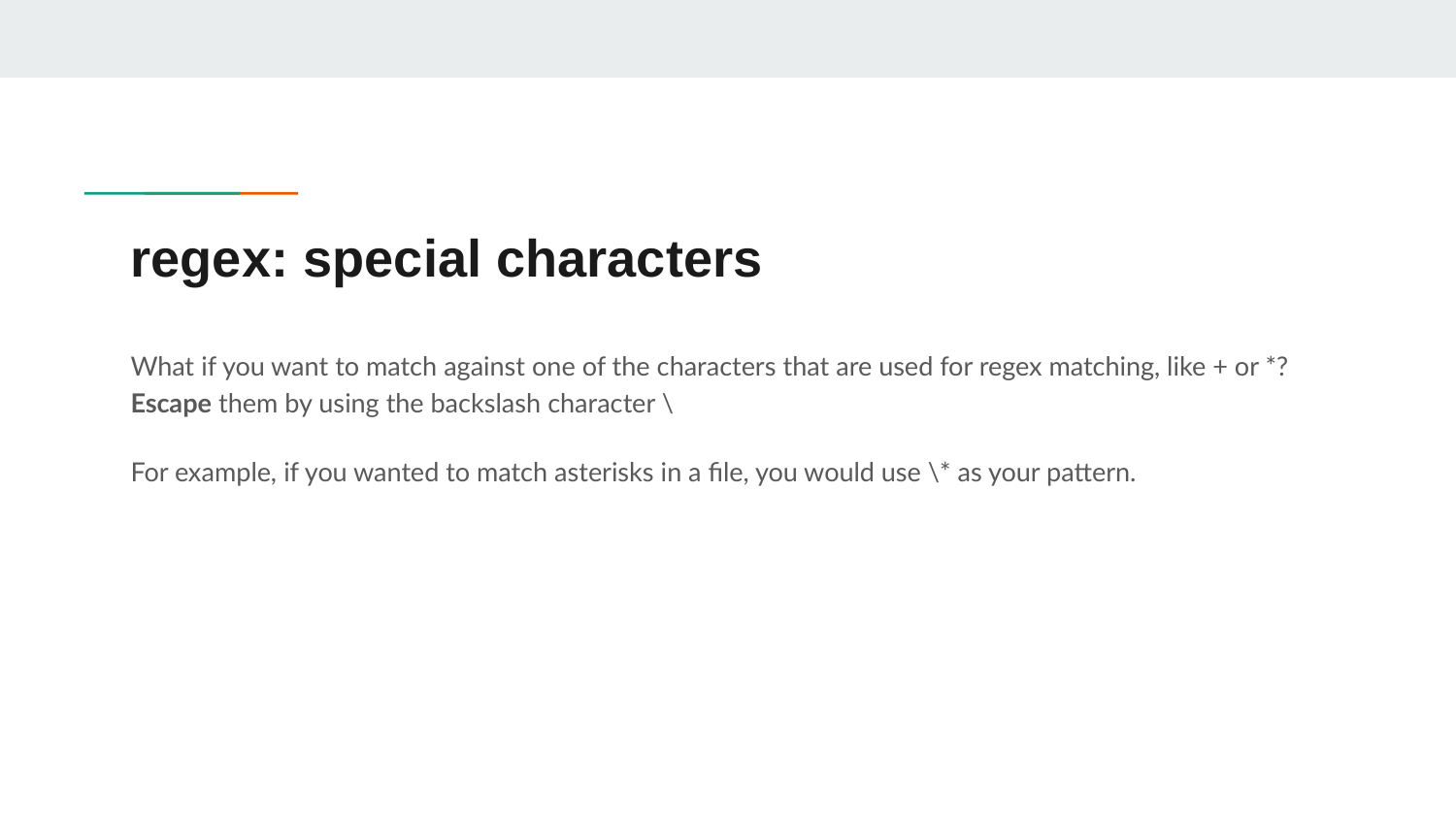

# regex: special characters
What if you want to match against one of the characters that are used for regex matching, like + or *? Escape them by using the backslash character \
For example, if you wanted to match asterisks in a file, you would use \* as your pattern.